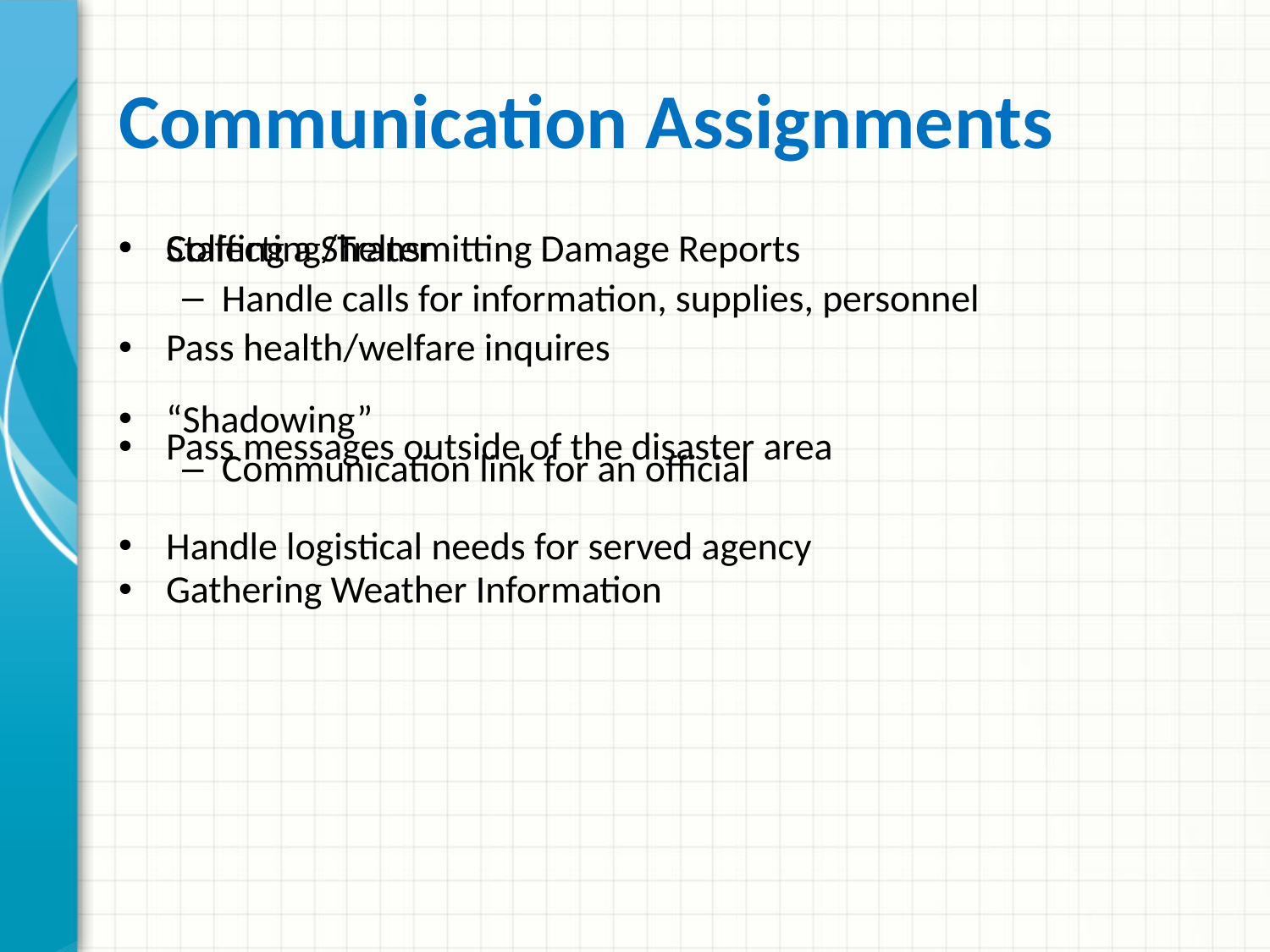

# Communication Assignments
Staffing a Shelter
Handle calls for information, supplies, personnel

“Shadowing”
Communication link for an official

Gathering Weather Information
Collecting/Transmitting Damage Reports

Pass health/welfare inquires

Pass messages outside of the disaster area

Handle logistical needs for served agency